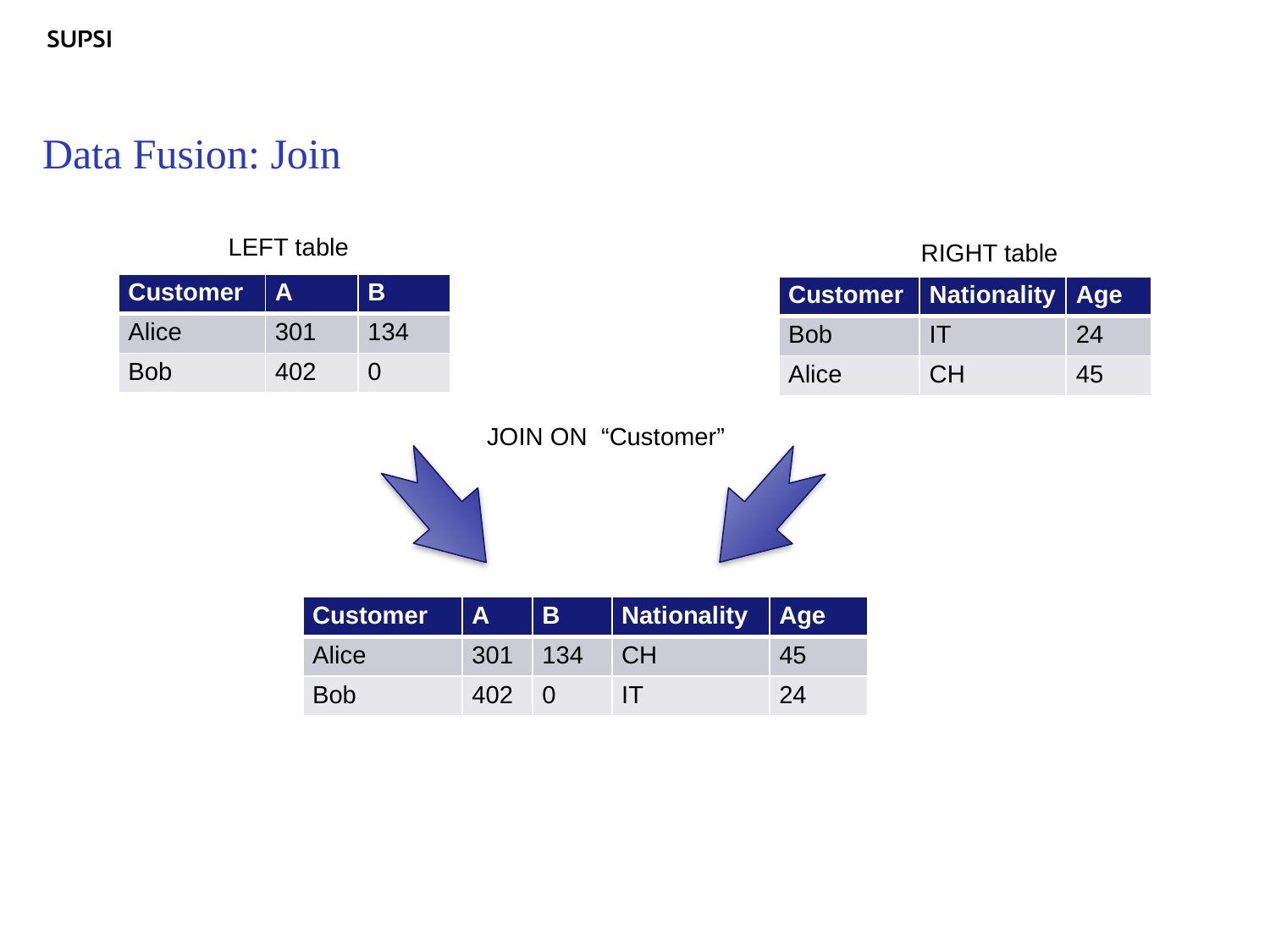

# Data Fusion: Join

LEFT table
RIGHT table
| Customer | A | B |
| --- | --- | --- |
| Alice | 301 | 134 |
| Bob | 402 | 0 |
| Customer | Nationality | Age |
| --- | --- | --- |
| Bob | IT | 24 |
| Alice | CH | 45 |
JOIN ON  “Customer”

| Customer | A | B | Nationality | Age |
| --- | --- | --- | --- | --- |
| Alice | 301 | 134 | CH | 45 |
| Bob | 402 | 0 | IT | 24 |